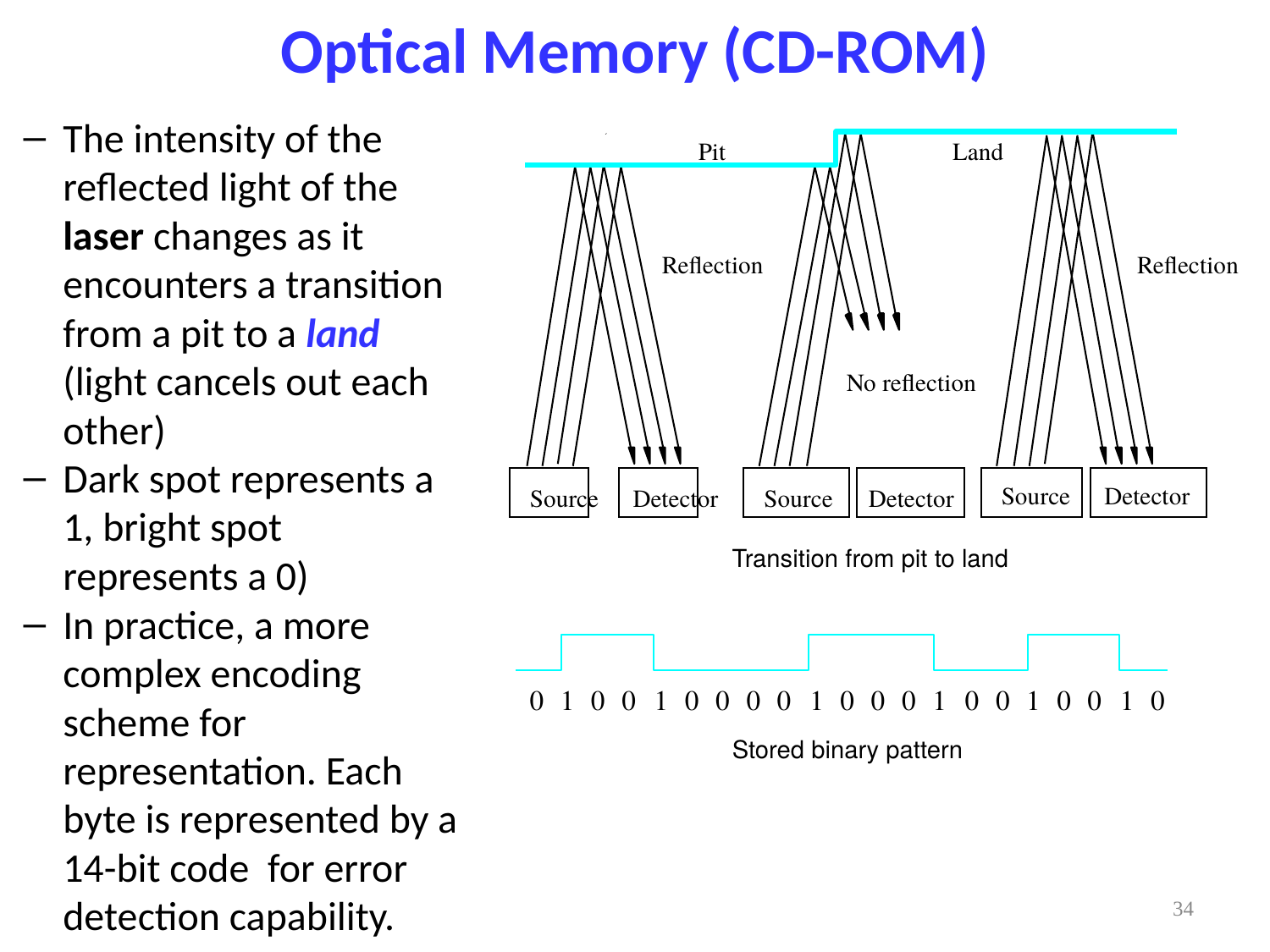

Optical Memory (CD-ROM)
The intensity of the reflected light of the laser changes as it encounters a transition from a pit to a land (light cancels out each other)
Dark spot represents a 1, bright spot represents a 0)
In practice, a more complex encoding scheme for representation. Each byte is represented by a 14-bit code  for error detection capability.

Pit
Land

Reflection
Reflection

No reflection

Source
Detector
Source
Detector
Source
Detector
Transition from pit to land

0
1
0
0
1
0
0
0
0
1
0
0
0
1
0
0
1
0
0
1
0
Stored binary pattern
34